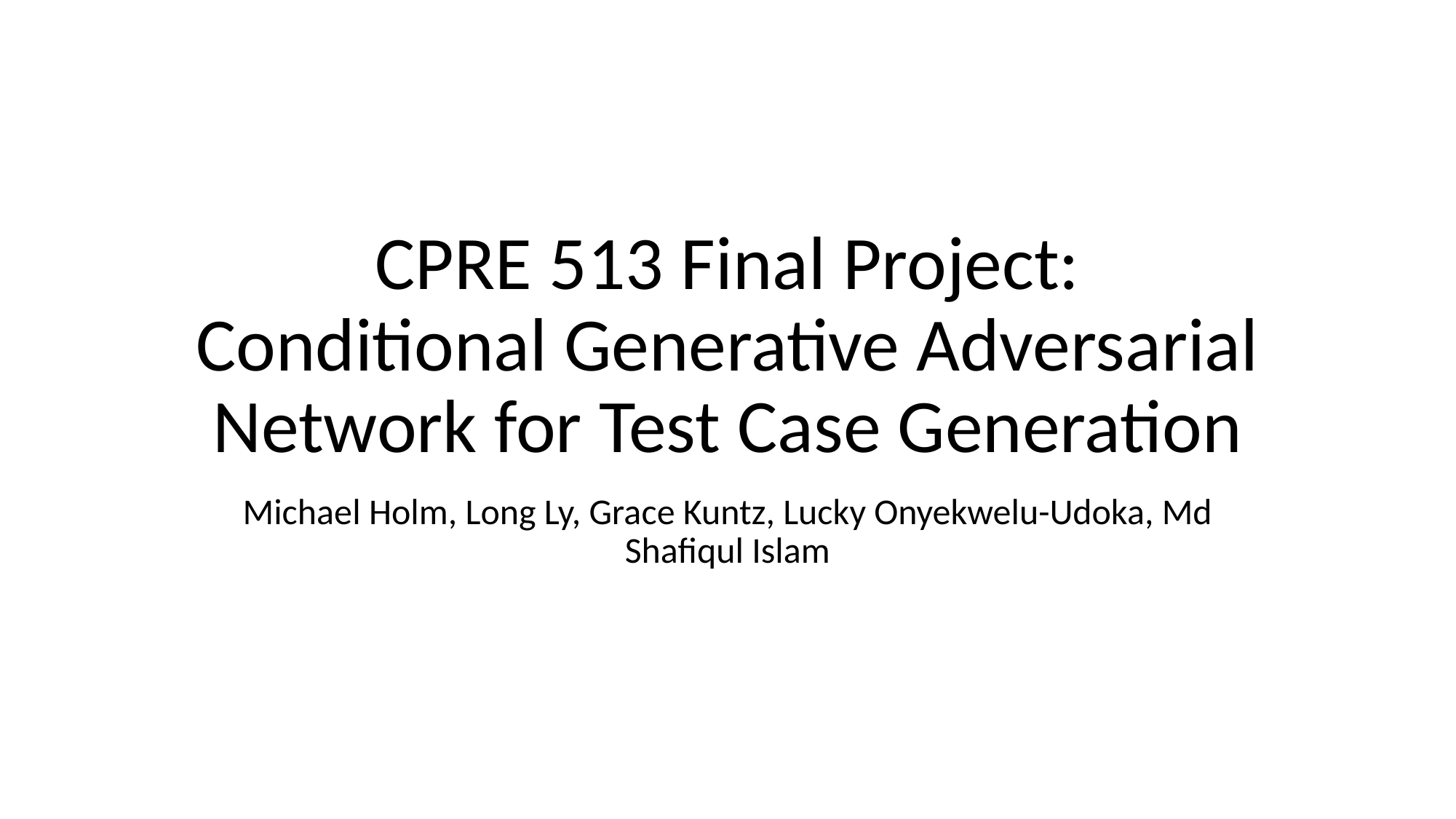

# CPRE 513 Final Project: Conditional Generative Adversarial Network for Test Case Generation
Michael Holm, Long Ly, Grace Kuntz, Lucky Onyekwelu-Udoka, Md Shafiqul Islam